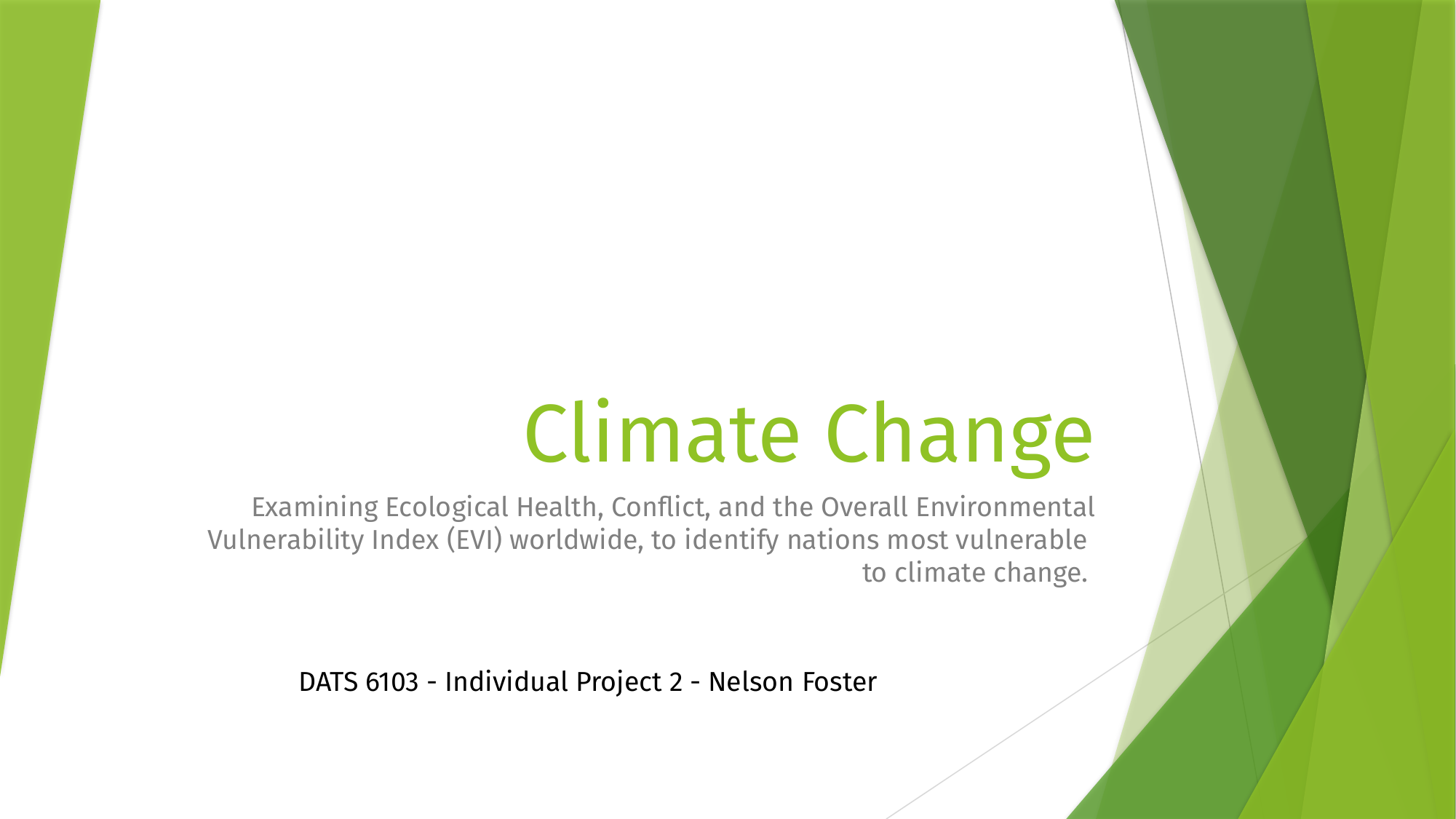

# Climate Change
Examining Ecological Health, Conflict, and the Overall Environmental Vulnerability Index (EVI) worldwide, to identify nations most vulnerable  to climate change.

DATS 6103 - Individual Project 2 - Nelson Foster